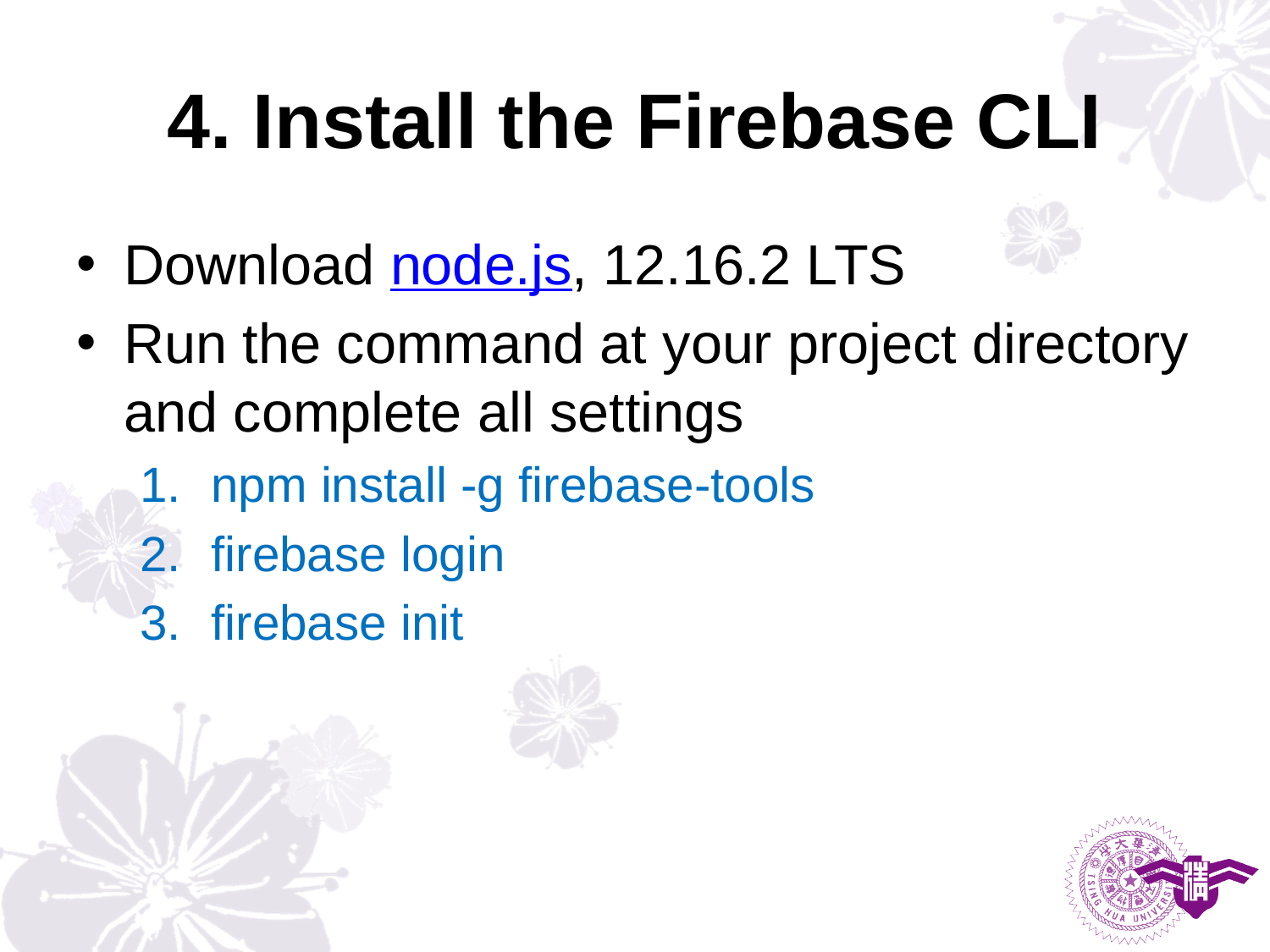

# 4. Install the Firebase CLI
Download node.js, 12.16.2 LTS
Run the command at your project directory and complete all settings
npm install -g firebase-tools
firebase login
firebase init